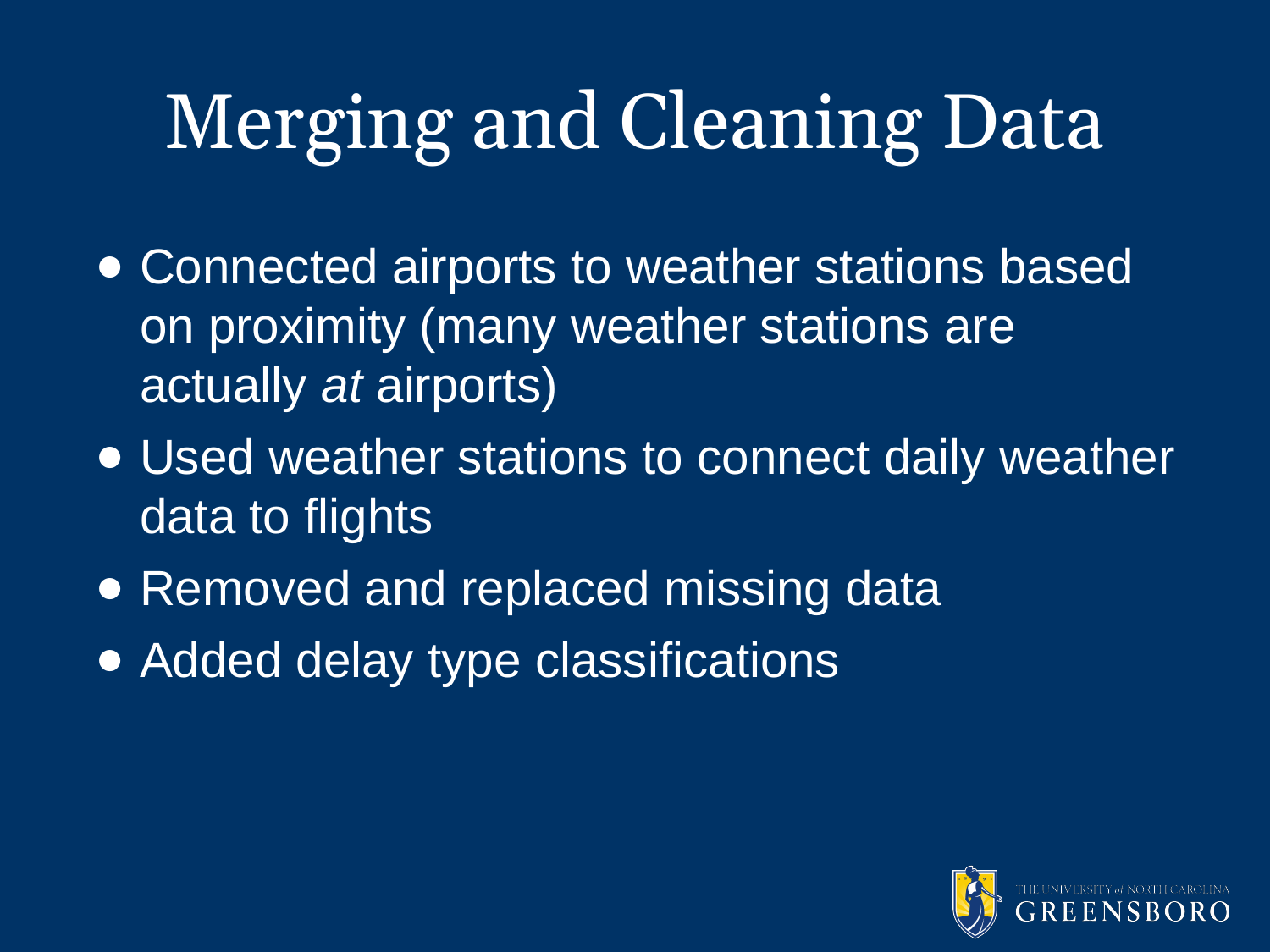

# Merging and Cleaning Data
Connected airports to weather stations based on proximity (many weather stations are actually at airports)

Used weather stations to connect daily weather data to flights

Removed and replaced missing data

Added delay type classifications